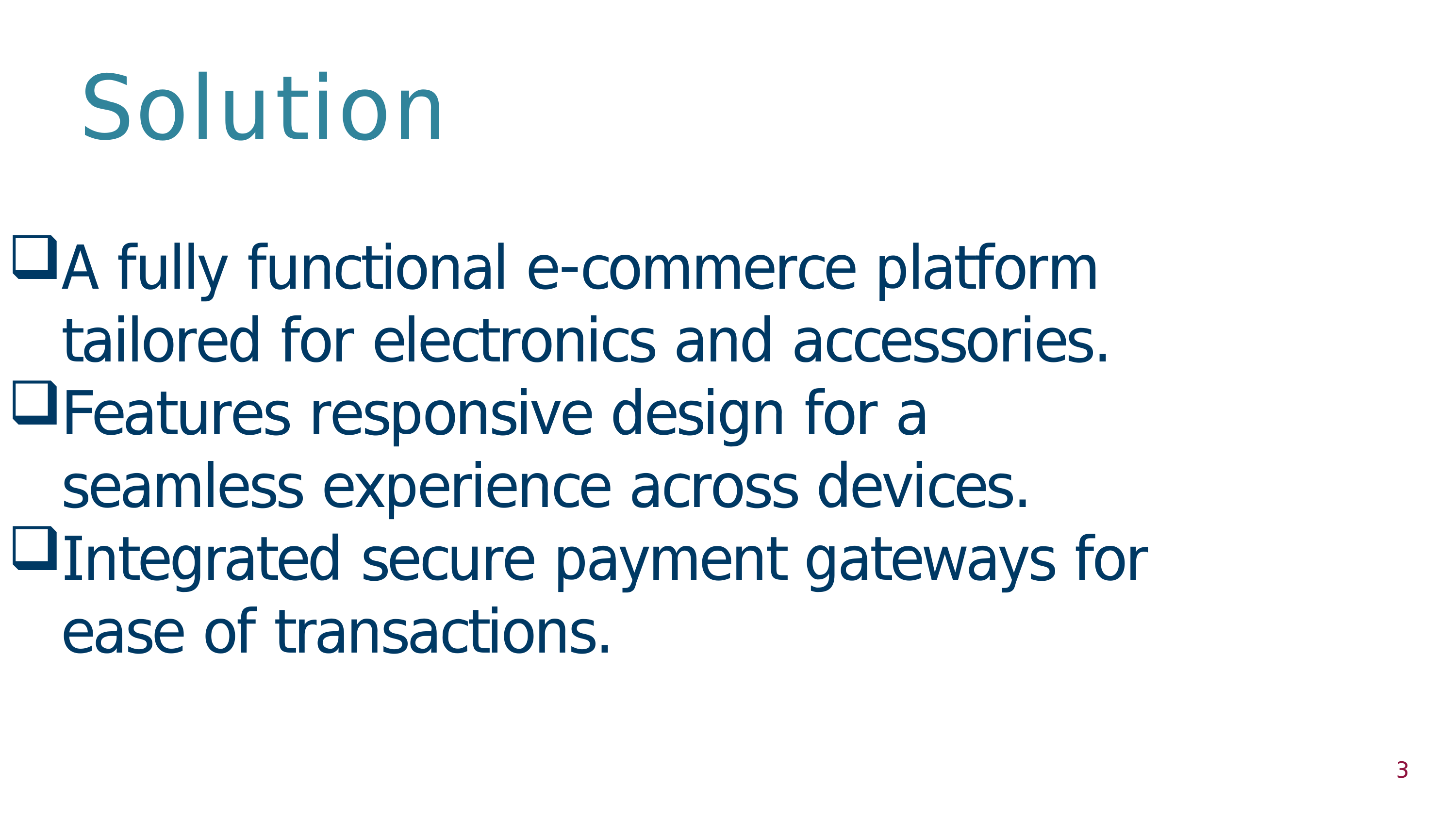

# Solution
A fully functional e-commerce platform tailored for electronics and accessories.
Features responsive design for a seamless experience across devices.
Integrated secure payment gateways for ease of transactions.
3